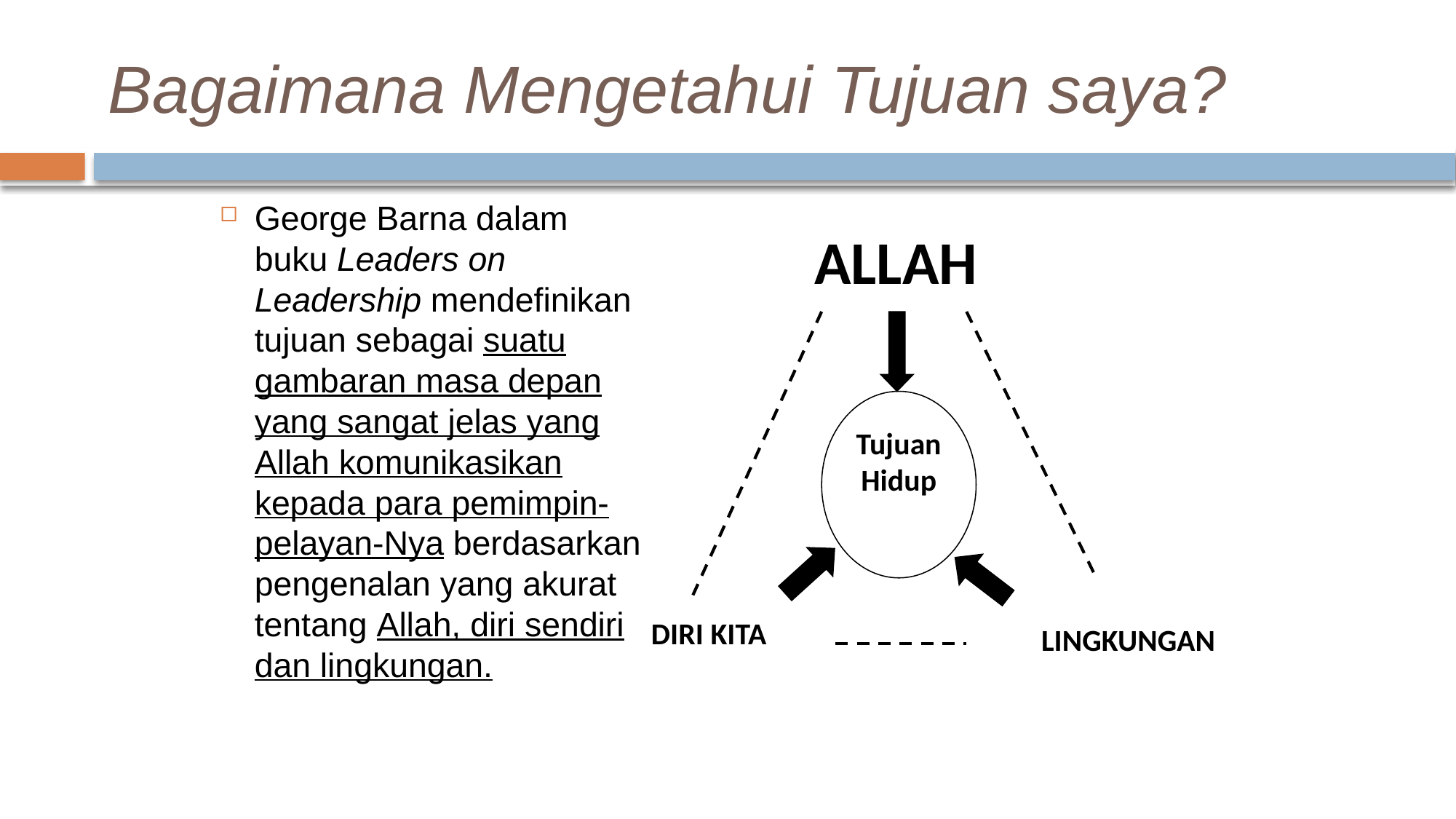

# Bagaimana Mengetahui Tujuan saya?
George Barna dalam buku Leaders on Leadership mendefinikan tujuan sebagai suatu gambaran masa depan yang sangat jelas yang Allah komunikasikan kepada para pemimpin-pelayan-Nya berdasarkan pengenalan yang akurat tentang Allah, diri sendiri dan lingkungan.
ALLAH

Tujuan Hidup

DIRI KITA
LINGKUNGAN